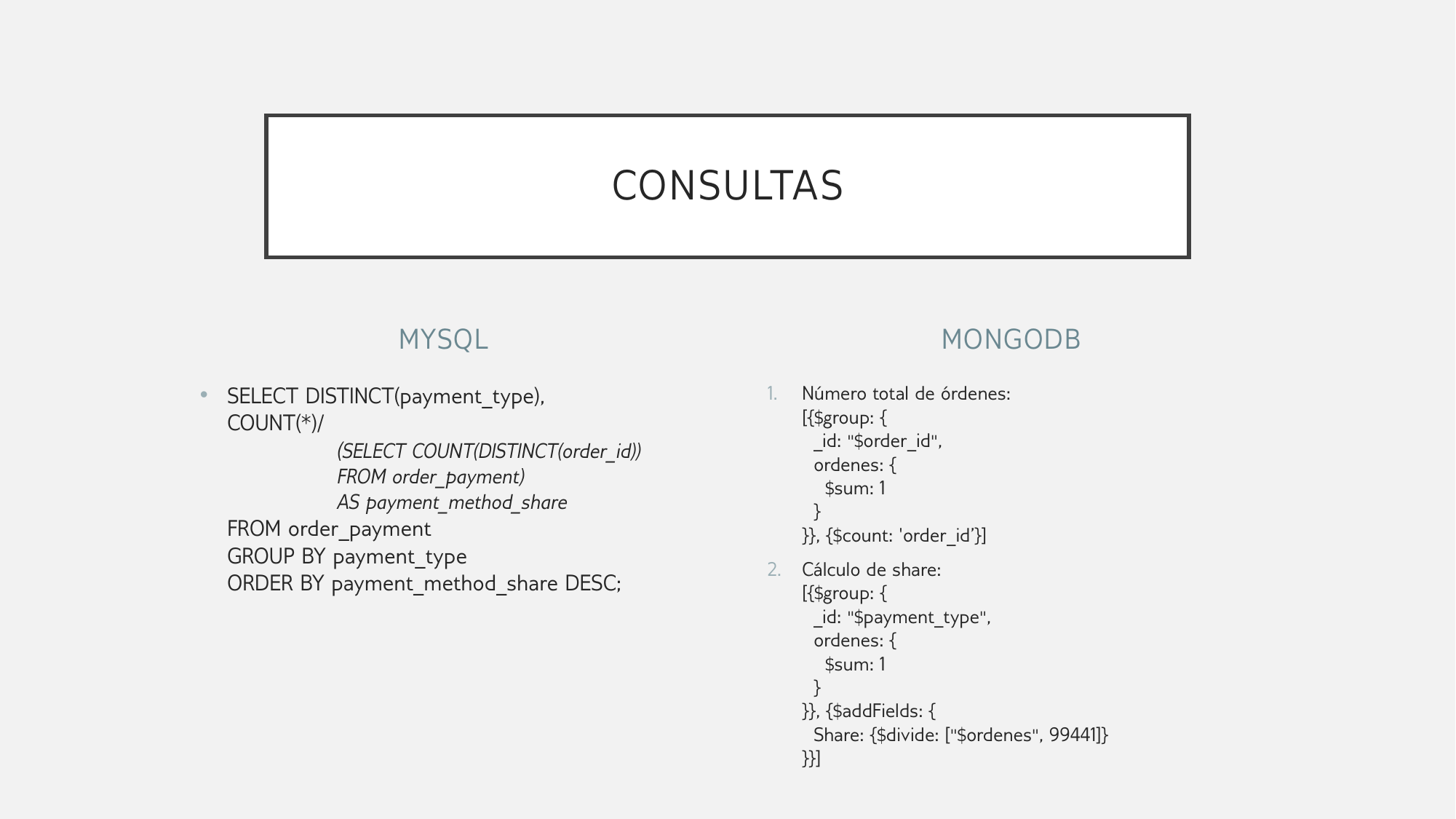

# Consultas
MySQL
MongoDB
SELECT DISTINCT(payment_type), 
COUNT(*)/
	(SELECT COUNT(DISTINCT(order_id))
	FROM order_payment)
	AS payment_method_share
FROM order_payment
GROUP BY payment_type
ORDER BY payment_method_share DESC;
Número total de órdenes:
[{$group: {
  _id: "$order_id",
  ordenes: {
    $sum: 1
  }
}}, {$count: 'order_id’}]
Cálculo de share:
[{$group: {
  _id: "$payment_type",
  ordenes: {
    $sum: 1
  }
}}, {$addFields: {
  Share: {$divide: ["$ordenes", 99441]}
}}]